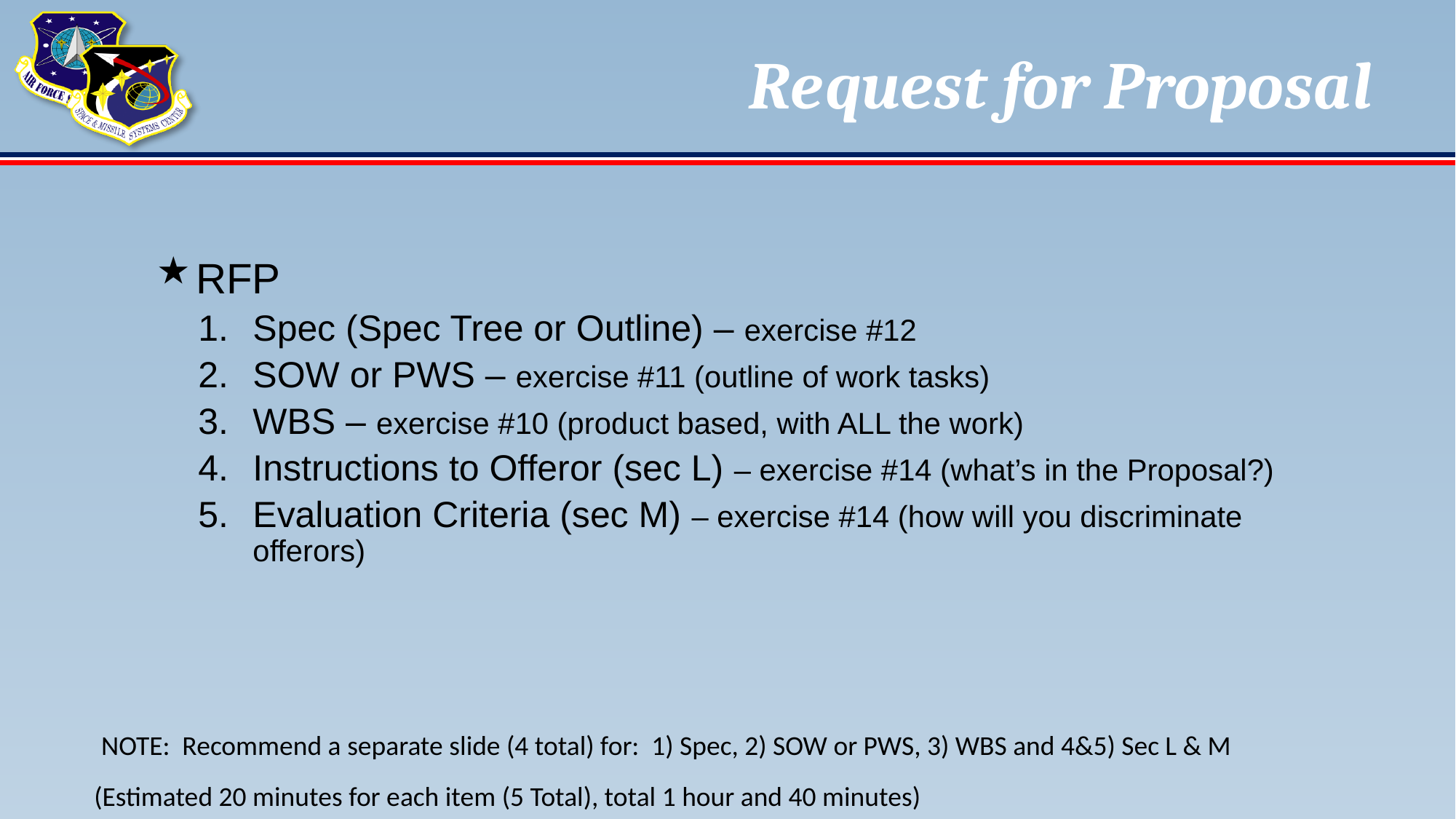

# Request for Proposal
RFP
Spec (Spec Tree or Outline) – exercise #12
SOW or PWS – exercise #11 (outline of work tasks)
WBS – exercise #10 (product based, with ALL the work)
Instructions to Offeror (sec L) – exercise #14 (what’s in the Proposal?)
Evaluation Criteria (sec M) – exercise #14 (how will you discriminate offerors)
NOTE:  Recommend a separate slide (4 total) for:  1) Spec, 2) SOW or PWS, 3) WBS and 4&5) Sec L & M
(Estimated 20 minutes for each item (5 Total), total 1 hour and 40 minutes)